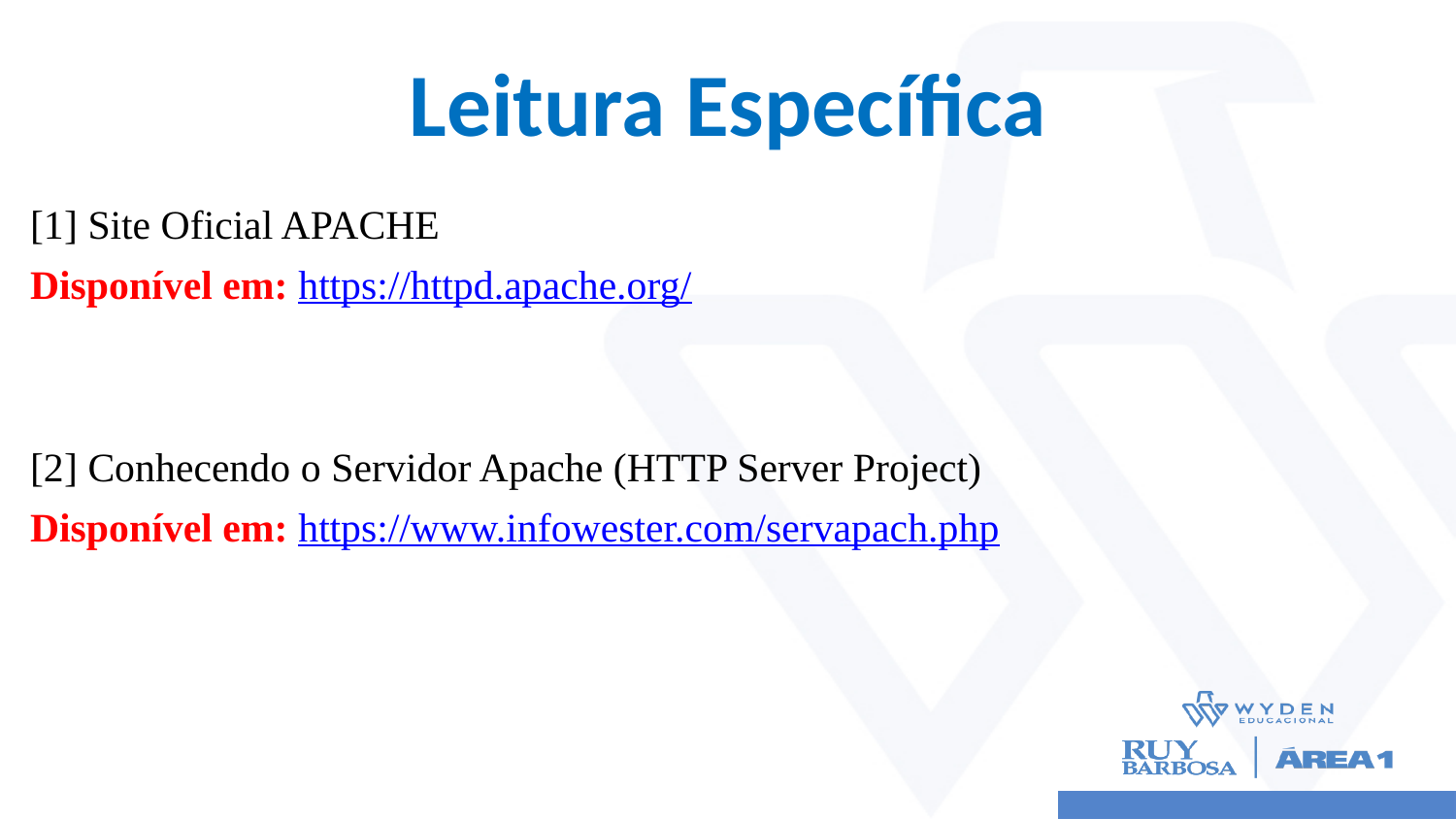

# Leitura Específica
[1] Site Oficial APACHE
Disponível em: https://httpd.apache.org/

[2] Conhecendo o Servidor Apache (HTTP Server Project)
Disponível em: https://www.infowester.com/servapach.php